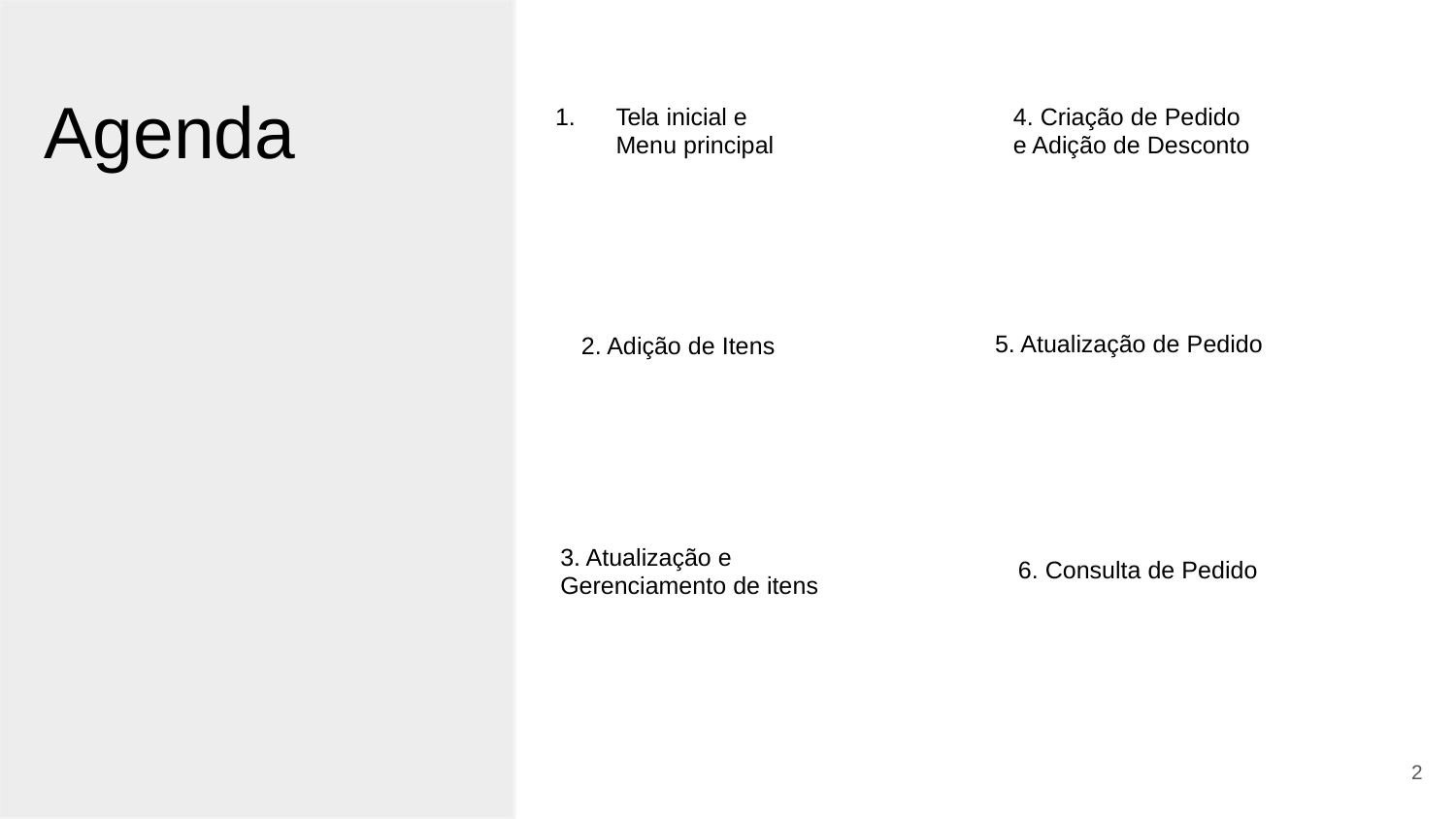

Agenda
4. Criação de Pedido
e Adição de Desconto
1.
Tela inicial e
Menu principal
5. Atualização de Pedido
2. Adição de Itens
3. Atualização e
Gerenciamento de itens
6. Consulta de Pedido
2